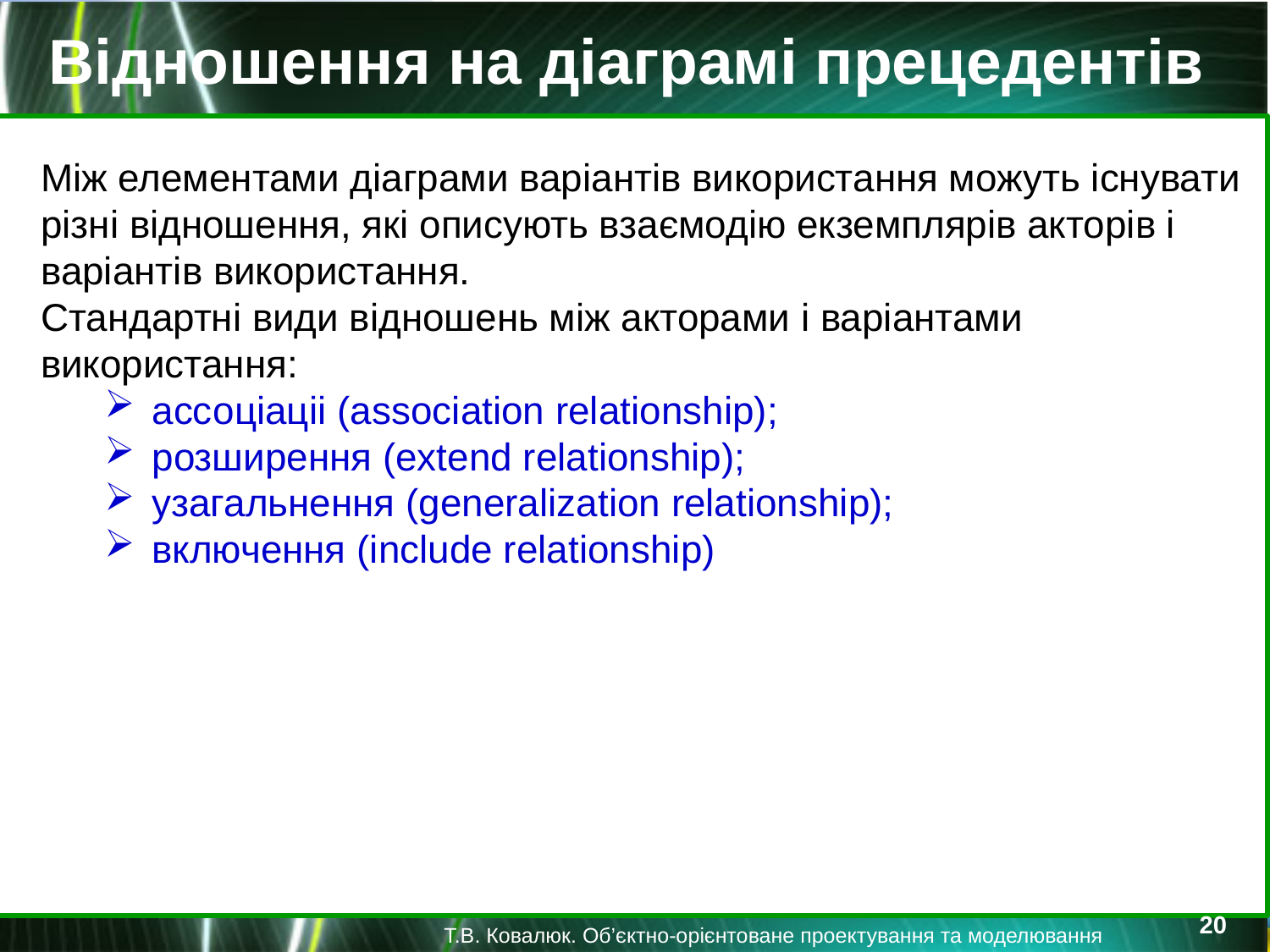

Відношення на діаграмі прецедентів
Між елементами діаграми варіантів використання можуть існувати різні відношення, які описують взаємодію екземплярів акторів і варіантів використання.
Стандартні види відношень між акторами і варіантами використання:
ассоціаціі (association relationship);
розширення (extend relationship);
узагальнення (generalization relationship);
включення (include relationship)
20